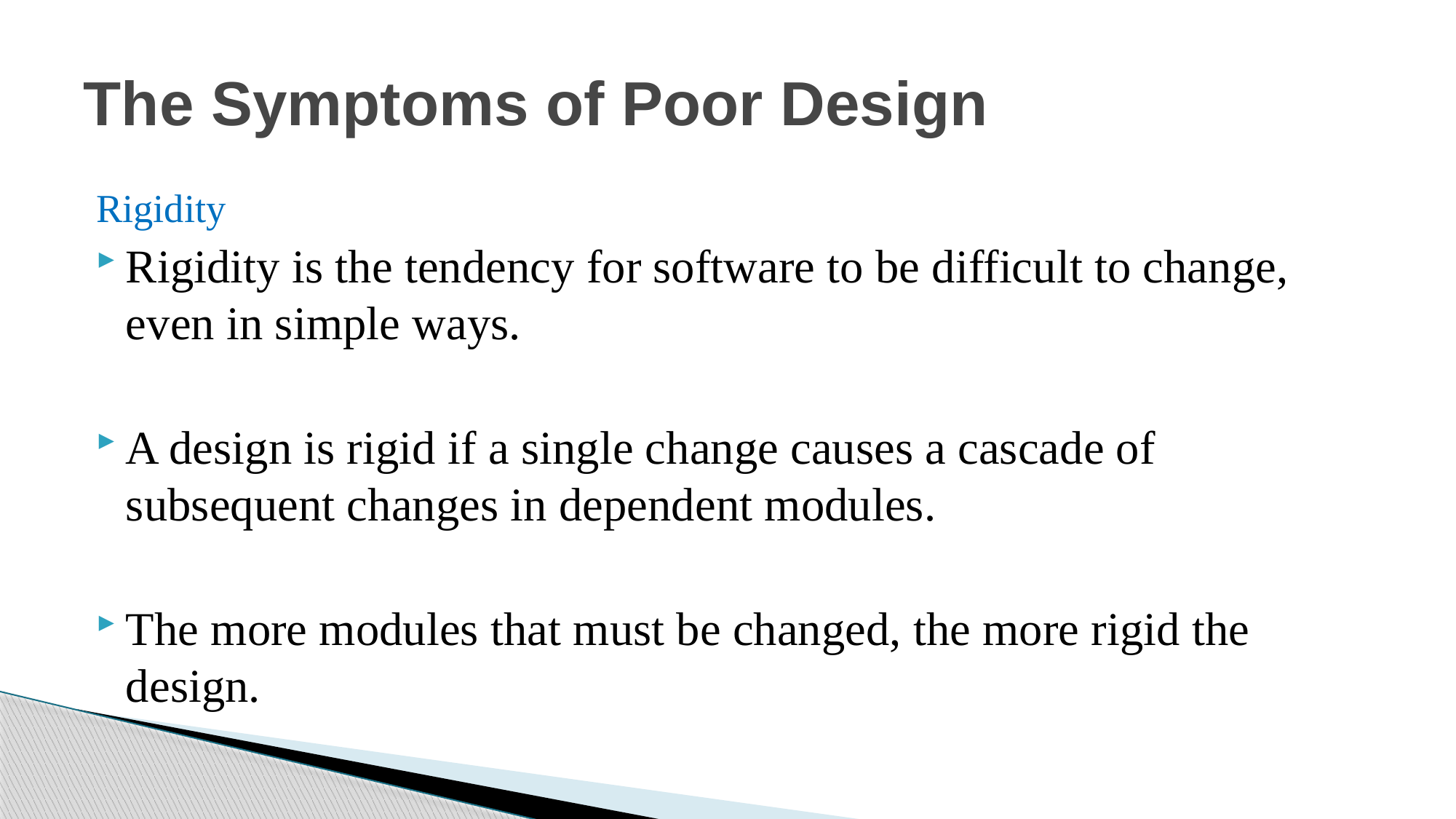

# The Symptoms of Poor Design
Rigidity
Rigidity is the tendency for software to be difficult to change, even in simple ways.

A design is rigid if a single change causes a cascade of subsequent changes in dependent modules.

The more modules that must be changed, the more rigid the design.